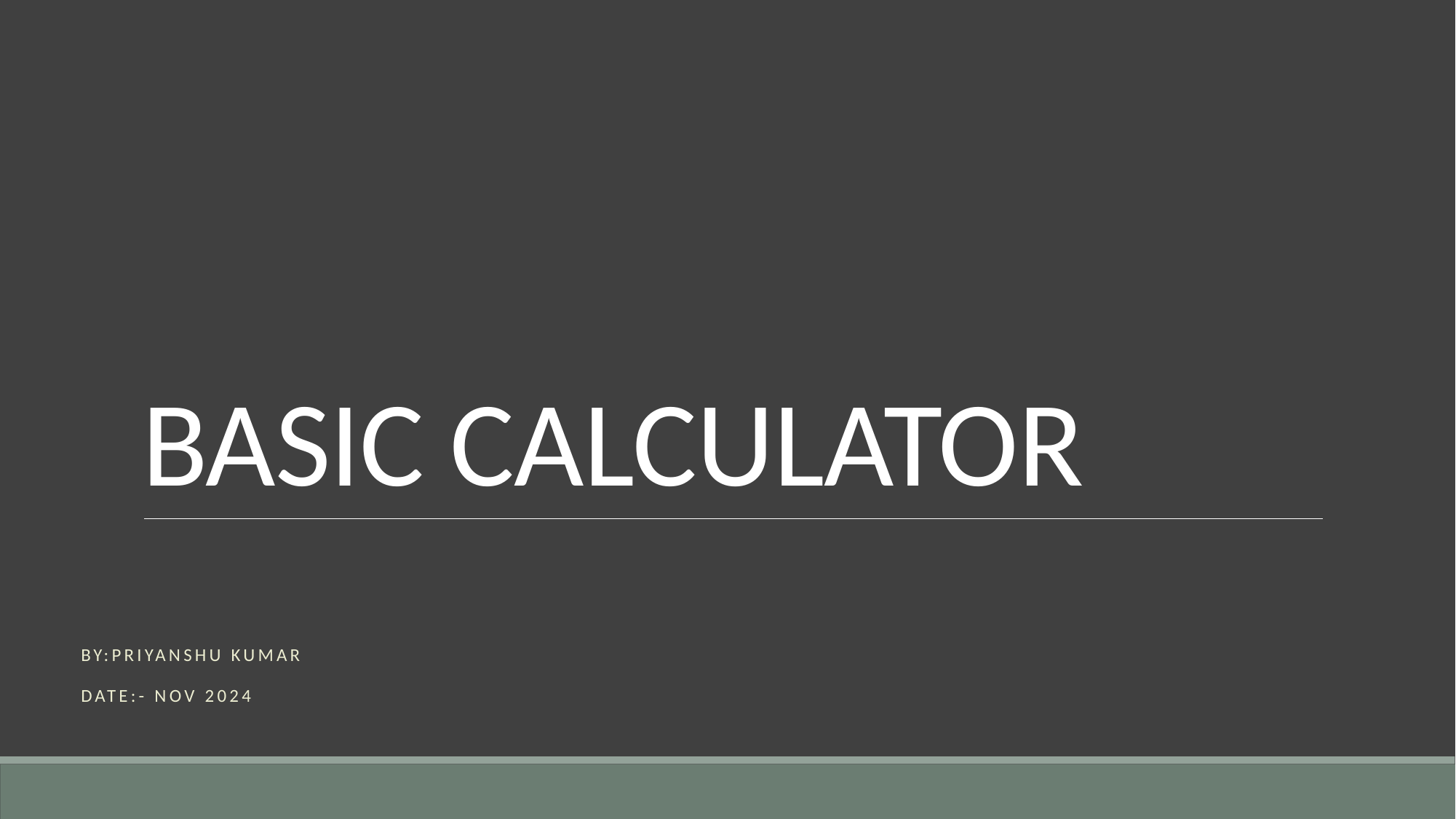

# BASIC CALCULATOR
BY:PRIYANSHU KUMAR
DATE:- Nov 2024